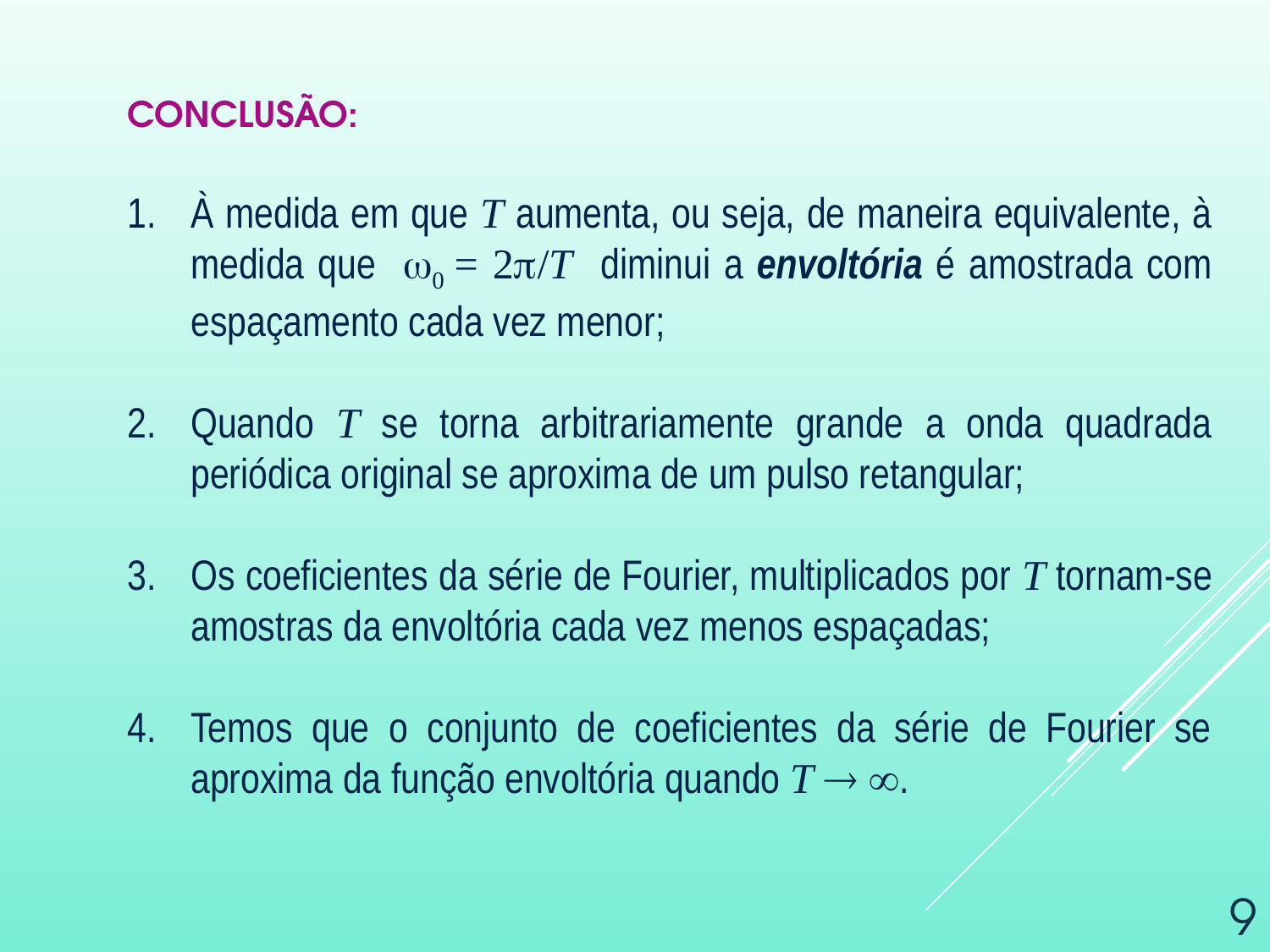

Conclusão:

À medida em que T aumenta, ou seja, de maneira equivalente, à medida que  ω0 = 2π/T  diminui a envoltória é amostrada com espaçamento cada vez menor;

Quando T se torna arbitrariamente grande a onda quadrada periódica original se aproxima de um pulso retangular;

Os coeficientes da série de Fourier, multiplicados por T tornam-se amostras da envoltória cada vez menos espaçadas;

Temos que o conjunto de coeficientes da série de Fourier se aproxima da função envoltória quando T → ∞.
9